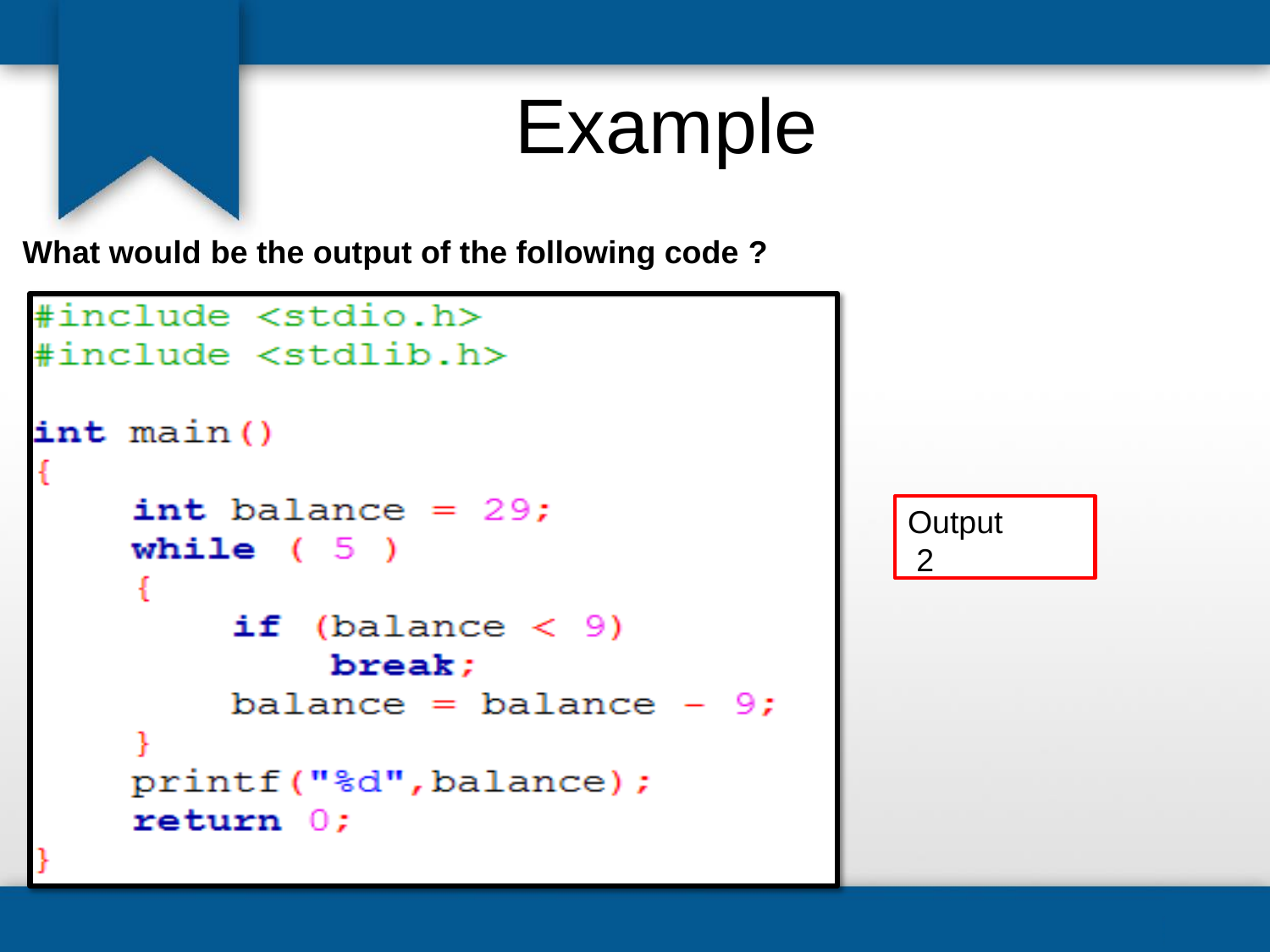

# Example
What would be the output of the following code ?

Output  2